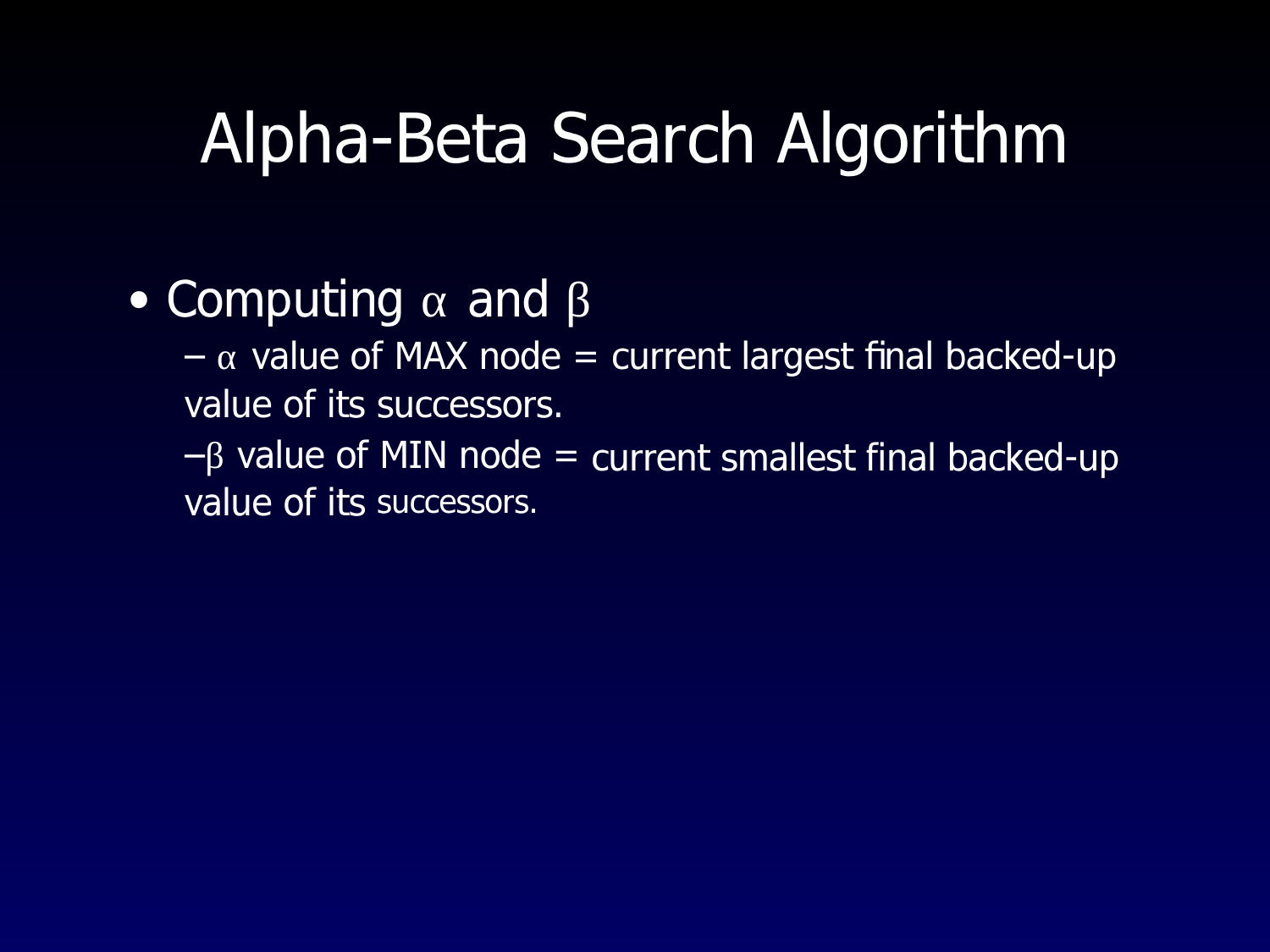

Alpha-Beta
Search
Algorithm
•
Computing α and β
– α value of MAX node = current largest final backed-up
value of its
–β value of
successors.
MIN node =
successors.
current
smallest
final
backed-up
value
of
its